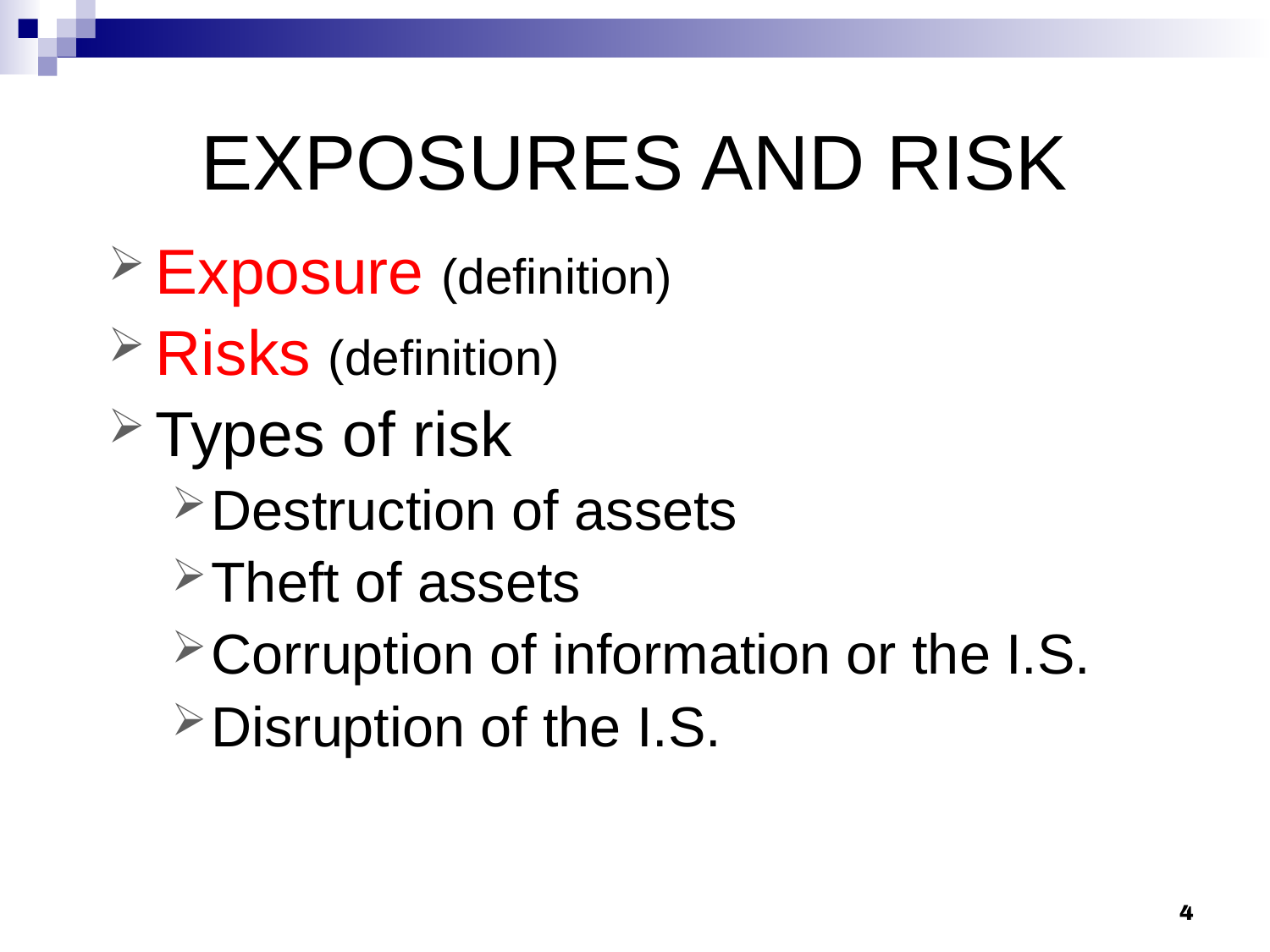

# EXPOSURES AND RISK
Exposure (definition)
Risks (definition)
Types of risk
Destruction of assets
Theft of assets
Corruption of information or the I.S.
Disruption of the I.S.
4